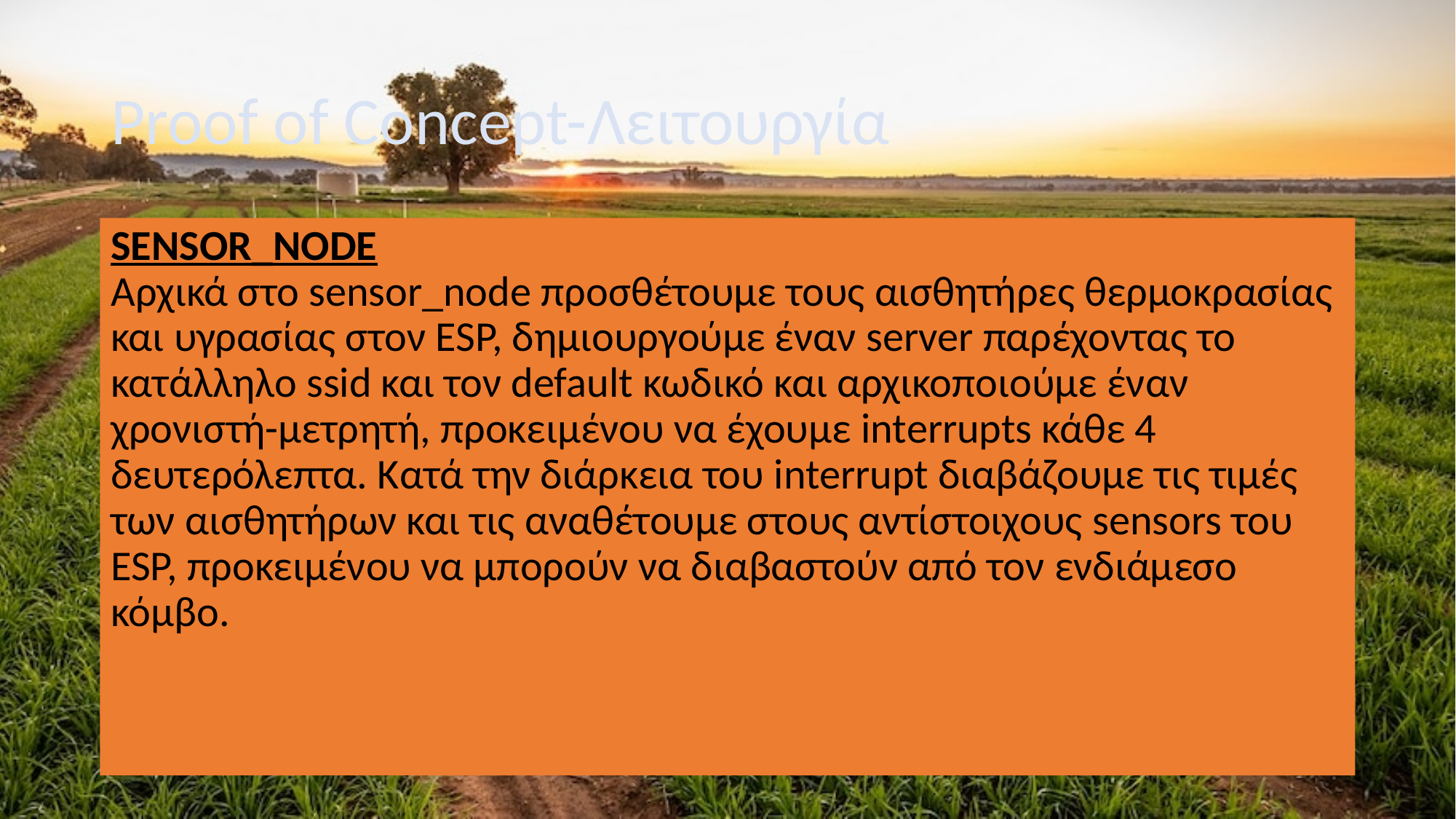

# Proof of Concept-Λειτουργία
SENSOR_NODE
Αρχικά στο sensor_node προσθέτουμε τους αισθητήρες θερμοκρασίας και υγρασίας στον ESP, δημιουργούμε έναν server παρέχοντας το κατάλληλο ssid και τον default κωδικό και αρχικοποιούμε έναν χρονιστή-μετρητή, προκειμένου να έχουμε interrupts κάθε 4 δευτερόλεπτα. Κατά την διάρκεια του interrupt διαβάζουμε τις τιμές των αισθητήρων και τις αναθέτουμε στους αντίστοιχους sensors του ESP, προκειμένου να μπορούν να διαβαστούν από τον ενδιάμεσο κόμβο.